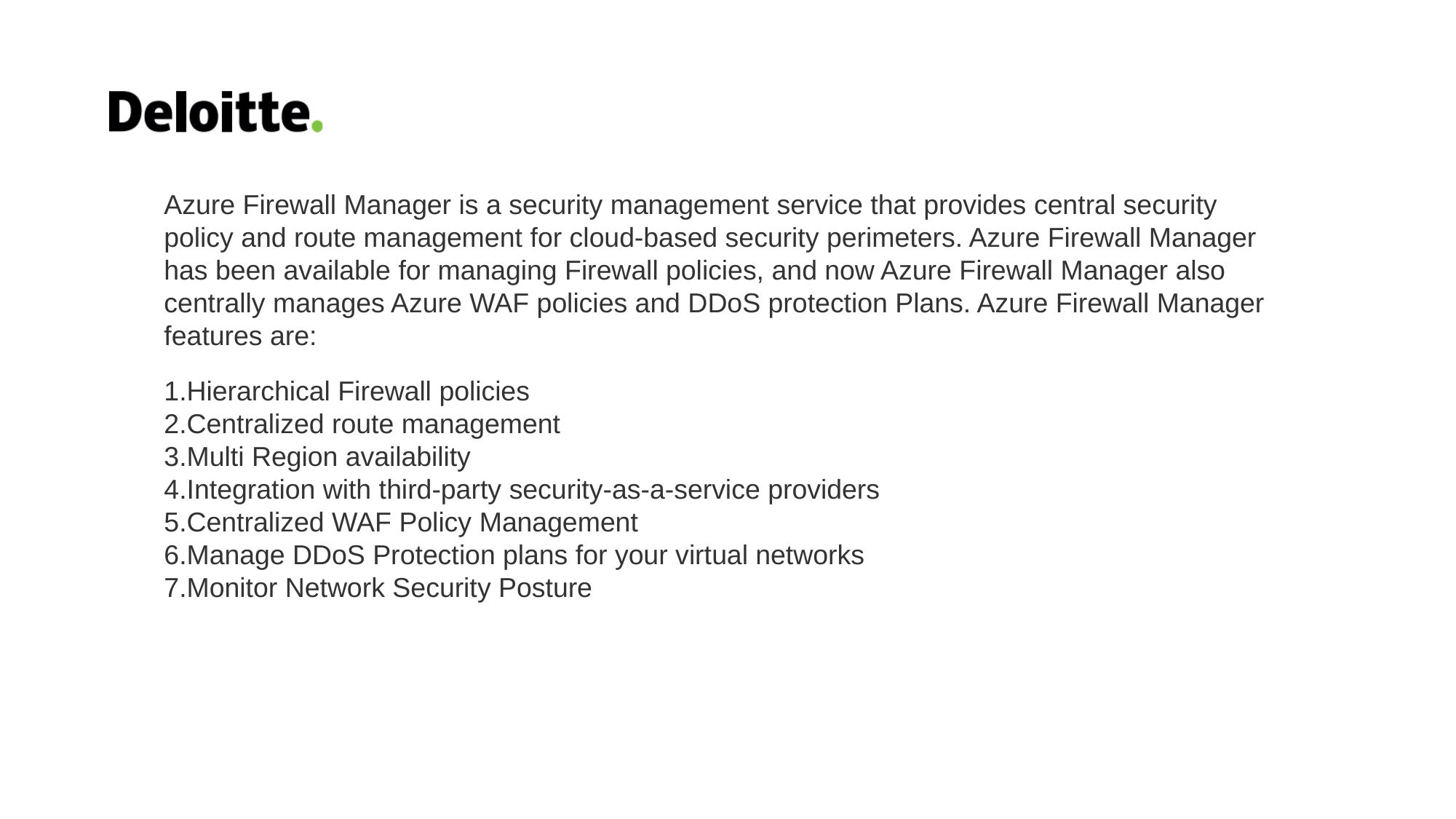

Azure Firewall Manager is a security management service that provides central security policy and route management for cloud-based security perimeters. Azure Firewall Manager has been available for managing Firewall policies, and now Azure Firewall Manager also centrally manages Azure WAF policies and DDoS protection Plans. Azure Firewall Manager features are:

Hierarchical Firewall policies
Centralized route management
Multi Region availability
Integration with third-party security-as-a-service providers
Centralized WAF Policy Management
Manage DDoS Protection plans for your virtual networks
Monitor Network Security Posture